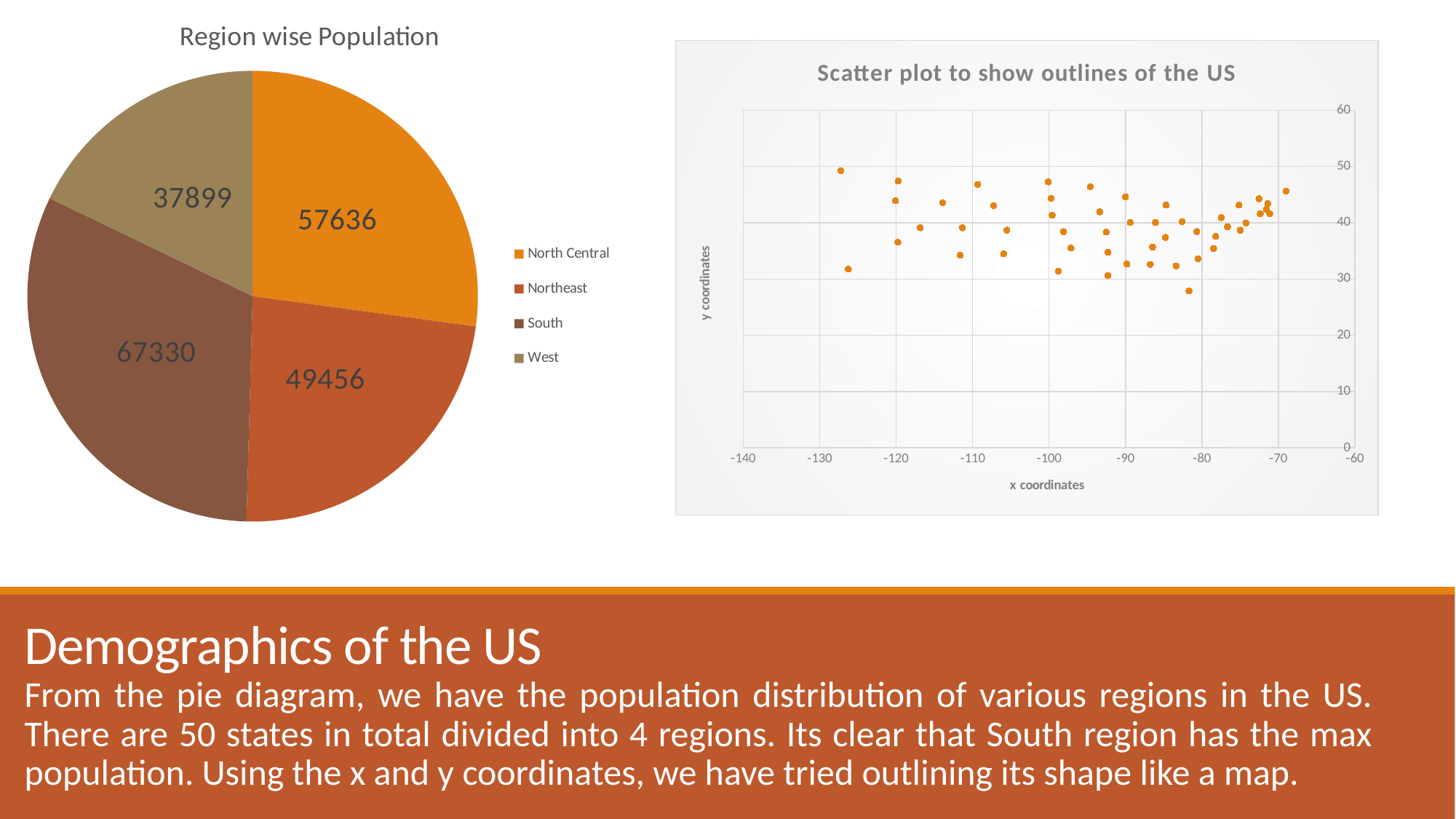

### Chart: Region wise Population

| Category |  |
|---|---|
| North Central | 57636.0 |
| Northeast | 49456.0 |
| South | 67330.0 |
| West | 37899.0 |

### Chart: Scatter plot to show outlines of the US

| Category | y |
|---|---|
# Demographics of the US
From the pie diagram, we have the population distribution of various regions in the US. There are 50 states in total divided into 4 regions. Its clear that South region has the max population. Using the x and y coordinates, we have tried outlining its shape like a map.